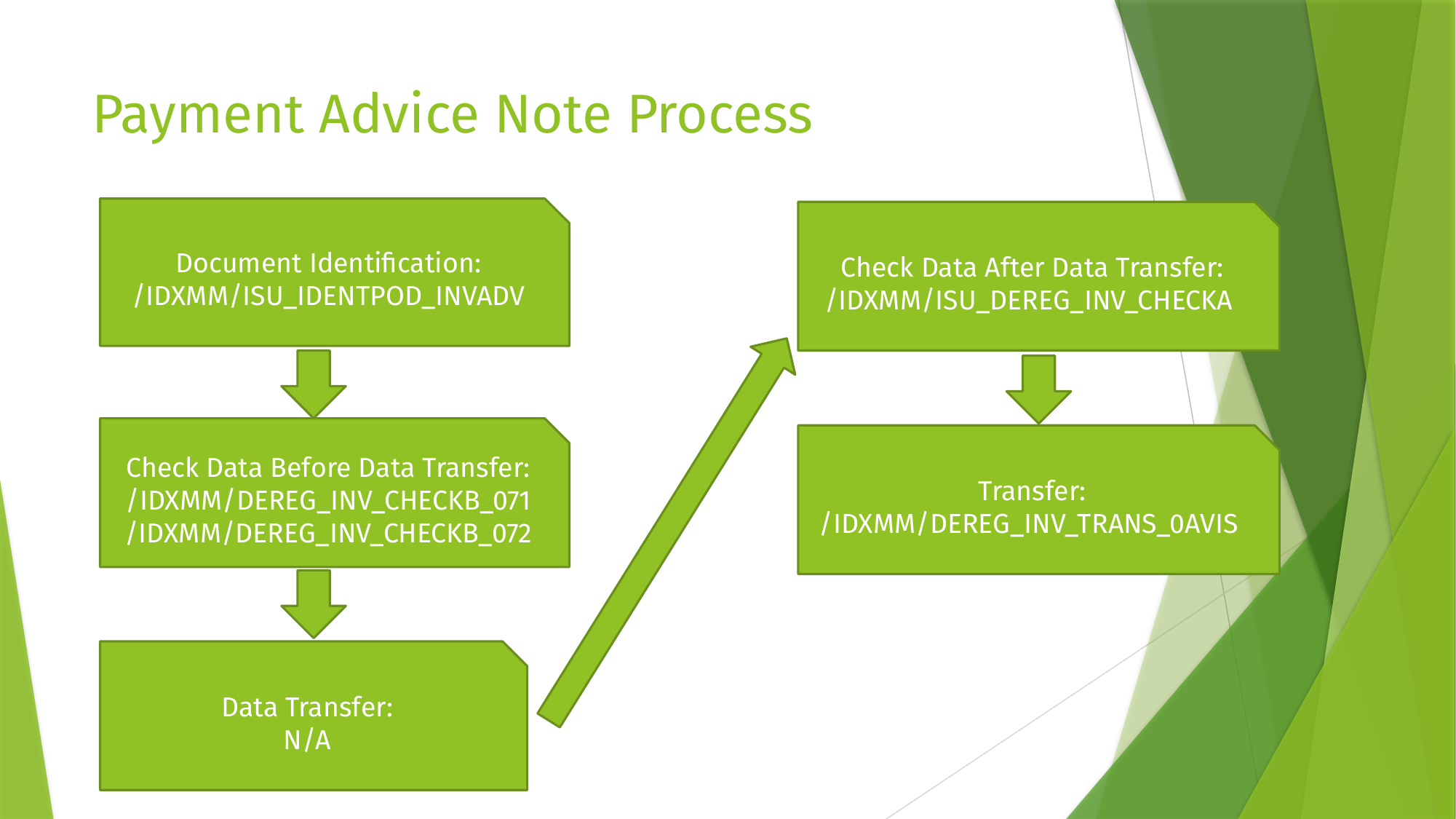

# Payment Advice Note Process
Document Identification:
/IDXMM/ISU_IDENTPOD_INVADV
Check Data After Data Transfer:
/IDXMM/ISU_DEREG_INV_CHECKA

Check Data Before Data Transfer:
/IDXMM/DEREG_INV_CHECKB_071
/IDXMM/DEREG_INV_CHECKB_072
Transfer:
/IDXMM/DEREG_INV_TRANS_0AVIS

Data Transfer:
N/A